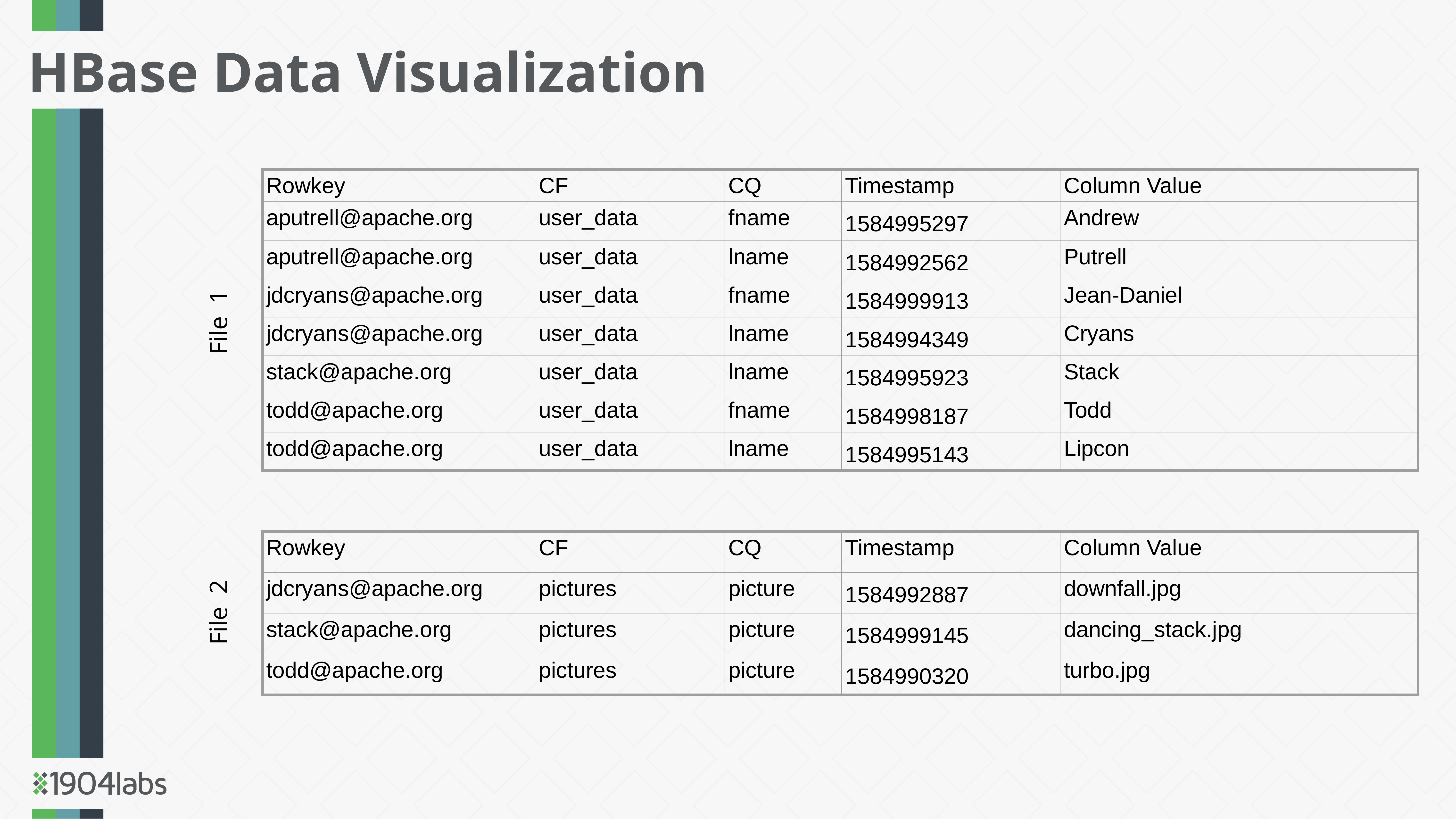

HBase Data Visualization
| Rowkey | CF | CQ | Timestamp | Column Value |
| --- | --- | --- | --- | --- |
| aputrell@apache.org | user\_data | fname | 1584995297 | Andrew |
| aputrell@apache.org | user\_data | lname | 1584992562 | Putrell |
| jdcryans@apache.org | user\_data | fname | 1584999913 | Jean-Daniel |
| jdcryans@apache.org | user\_data | lname | 1584994349 | Cryans |
| stack@apache.org | user\_data | lname | 1584995923 | Stack |
| todd@apache.org | user\_data | fname | 1584998187 | Todd |
| todd@apache.org | user\_data | lname | 1584995143 | Lipcon |
File  1
| Rowkey | CF | CQ | Timestamp | Column Value |
| --- | --- | --- | --- | --- |
| jdcryans@apache.org | pictures | picture | 1584992887 | downfall.jpg |
| stack@apache.org | pictures | picture | 1584999145 | dancing\_stack.jpg |
| todd@apache.org | pictures | picture | 1584990320 | turbo.jpg |
File  2